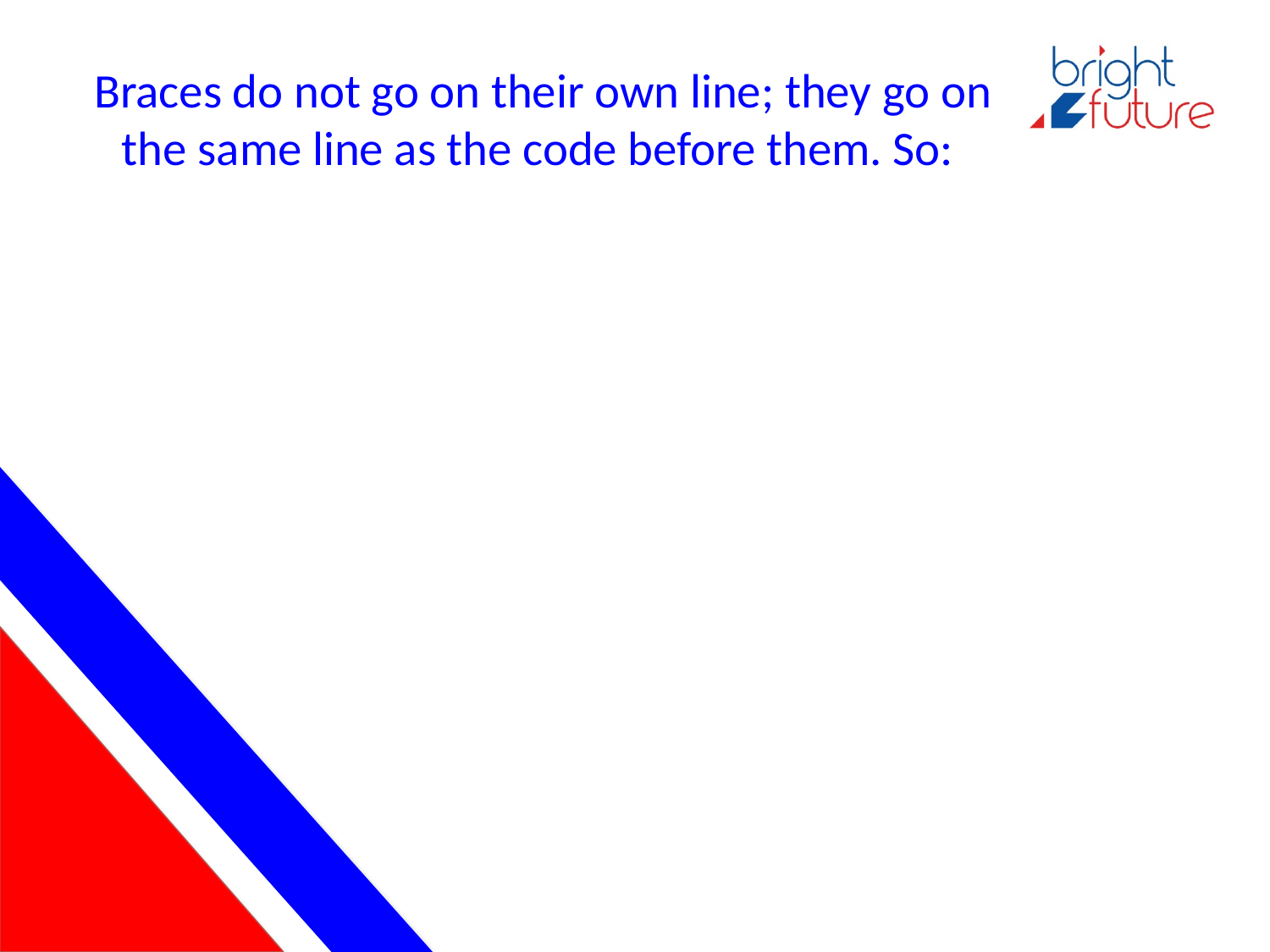

# Braces do not go on their own line; they go on the same line as the code before them. So: